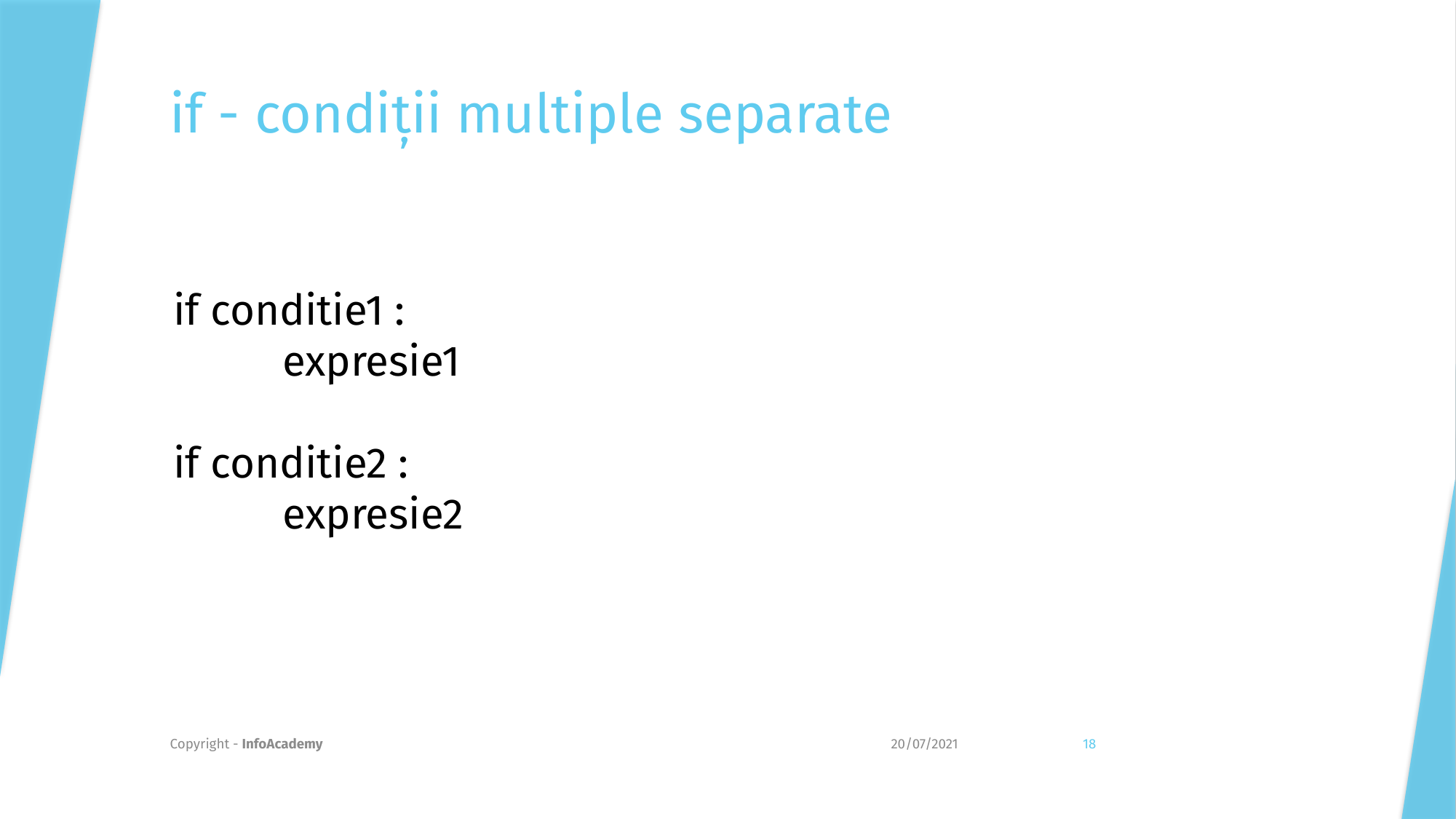

if - condiții multiple separate
if conditie1 :
	expresie1

if conditie2 :
	expresie2

Copyright - InfoAcademy
20/07/2021
18